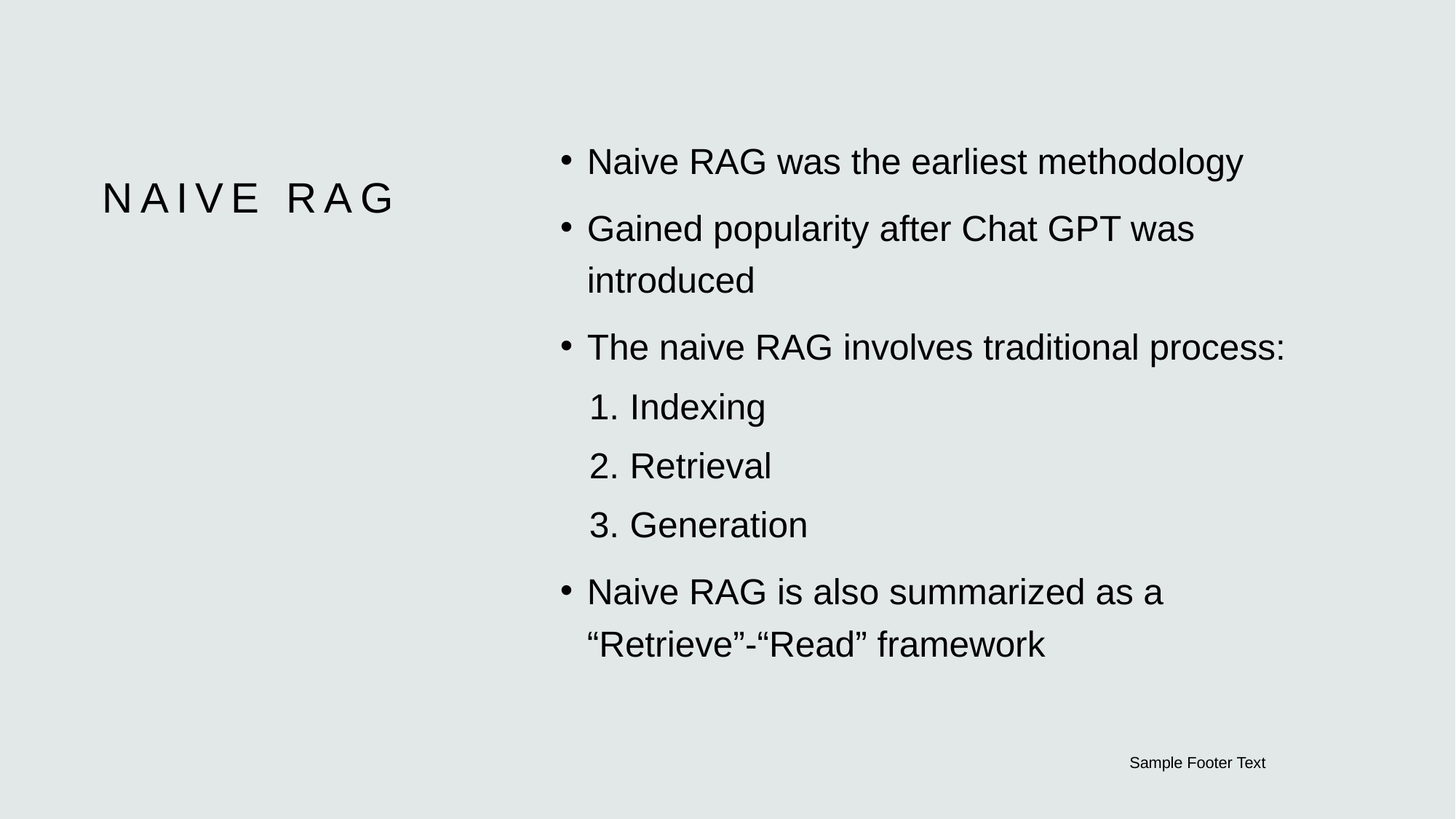

Naive RAG was the earliest methodology
Gained popularity after Chat GPT was introduced
The naive RAG involves traditional process:
Indexing
Retrieval
Generation
Naive RAG is also summarized as a “Retrieve”-“Read” framework

# Naive RAG

Sample Footer Text
13